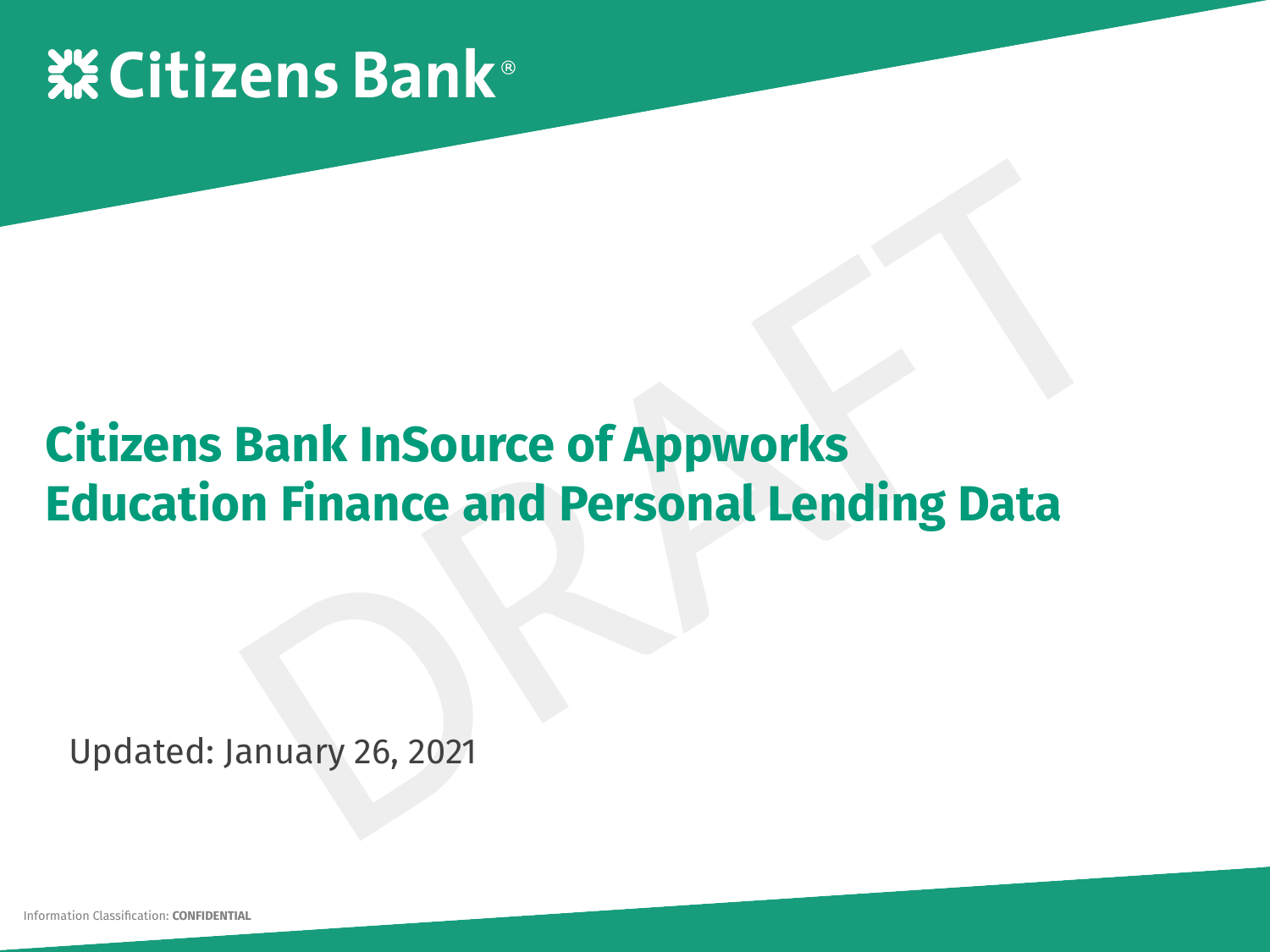

# Citizens Bank InSource of Appworks Education Finance and Personal Lending Data
Updated: January 26, 2021